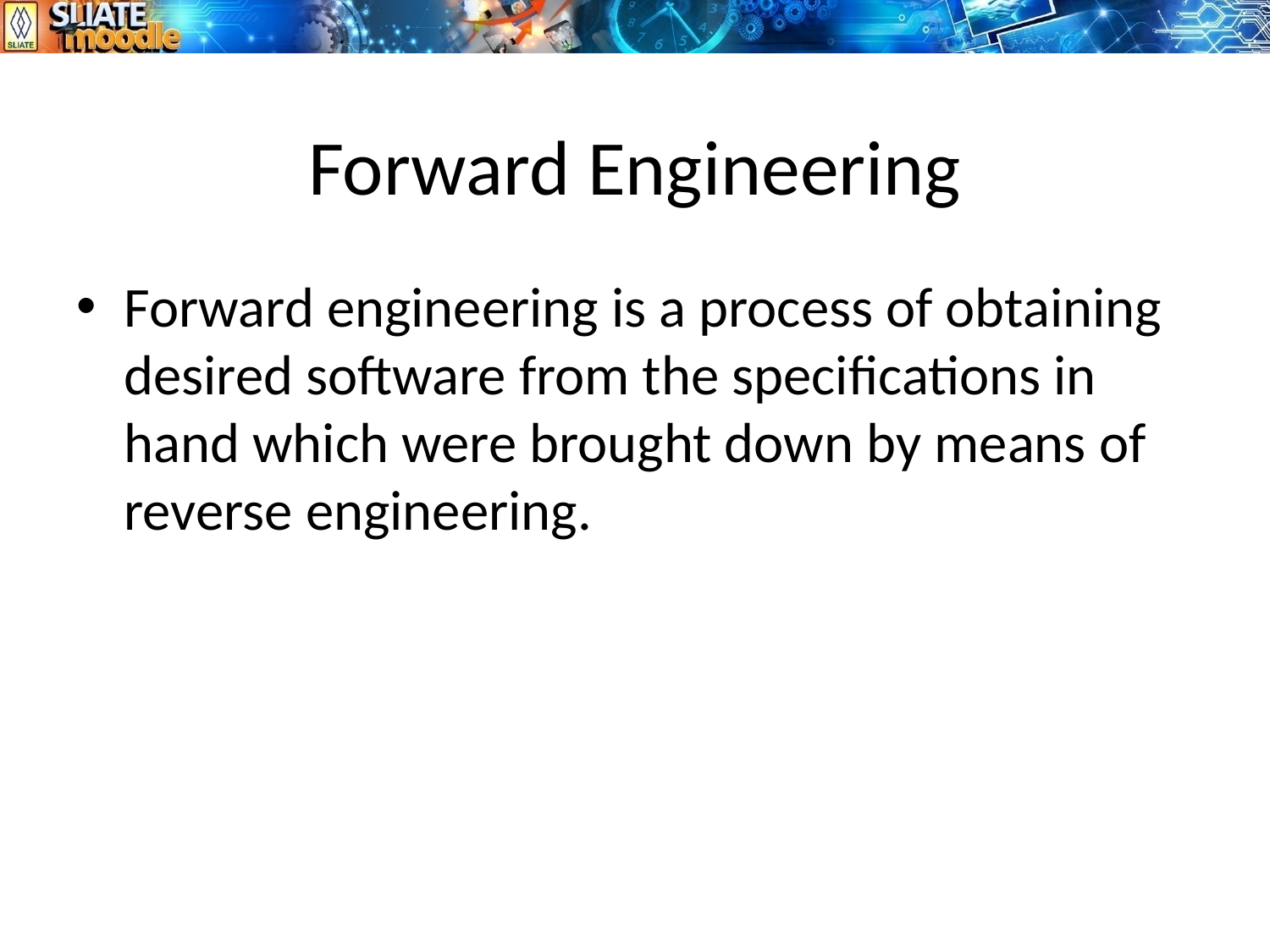

# Forward Engineering
Forward engineering is a process of obtaining desired software from the specifications in hand which were brought down by means of reverse engineering.